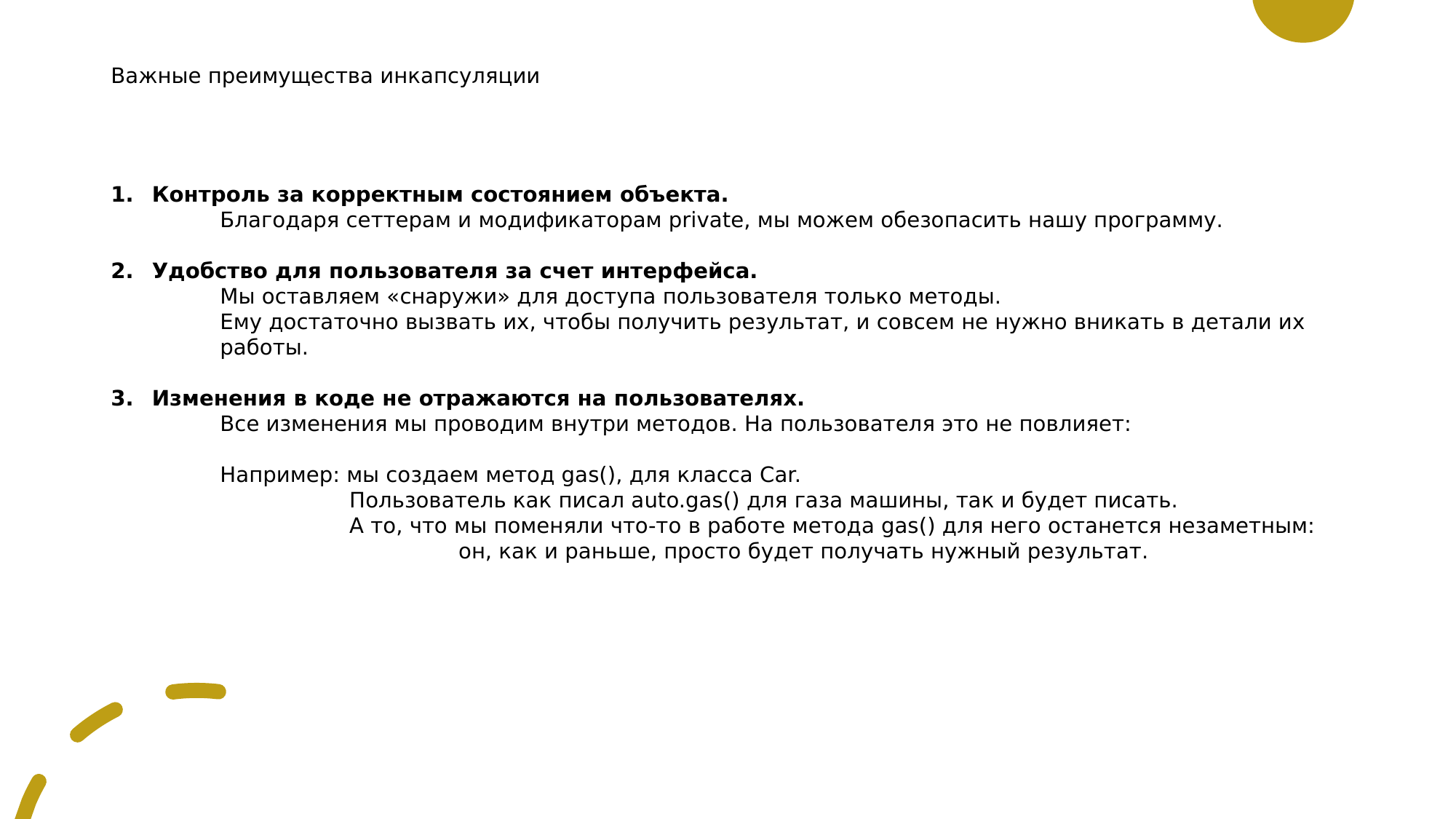

# Важные преимущества инкапсуляции
Контроль за корректным состоянием объекта.
	Благодаря сеттерам и модификаторам private, мы можем обезопасить нашу программу.

Удобство для пользователя за счет интерфейса.
	Мы оставляем «снаружи» для доступа пользователя только методы.
	Ему достаточно вызвать их, чтобы получить результат, и совсем не нужно вникать в детали их 	работы.

Изменения в коде не отражаются на пользователях.
	Все изменения мы проводим внутри методов. На пользователя это не повлияет:

	Например: мы создаем метод gas(), для класса Car.
		   Пользователь как писал auto.gas() для газа машины, так и будет писать.
		   А то, что мы поменяли что-то в работе метода gas() для него останется незаметным: 			   он, как и раньше, просто будет получать нужный результат.